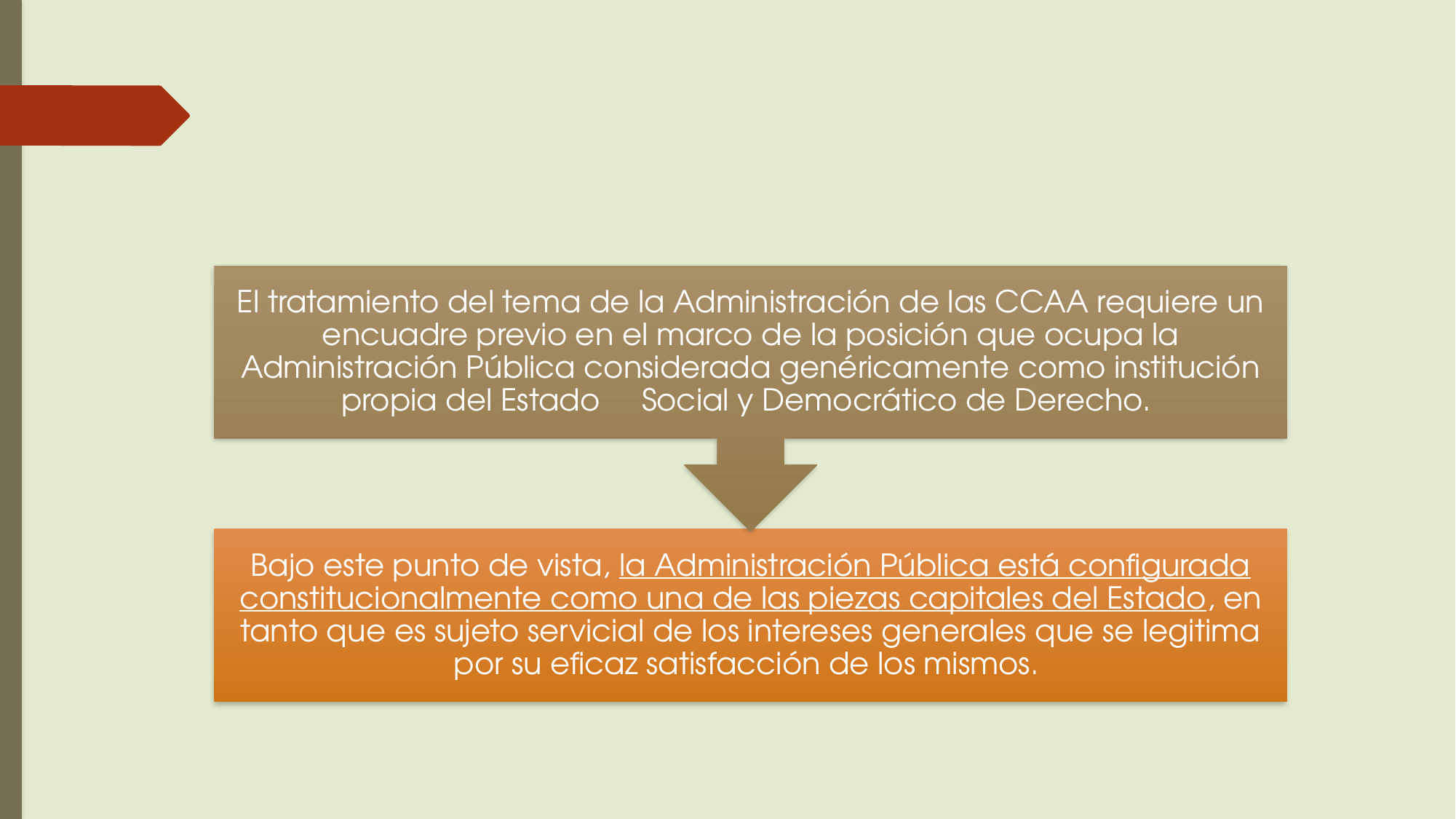

Bajo este punto de vista, la Administración Pública está configurada constitucionalmente como una de las piezas capitales del Estado, en tanto que es sujeto servicial de los intereses generales que se legitima por su eficaz satisfacción de los mismos.
El tratamiento del tema de la Administración de las CCAA requiere un encuadre previo en el marco de la posición que ocupa la Administración Pública considerada genéricamente como institución propia del Estado     Social y Democrático de Derecho.